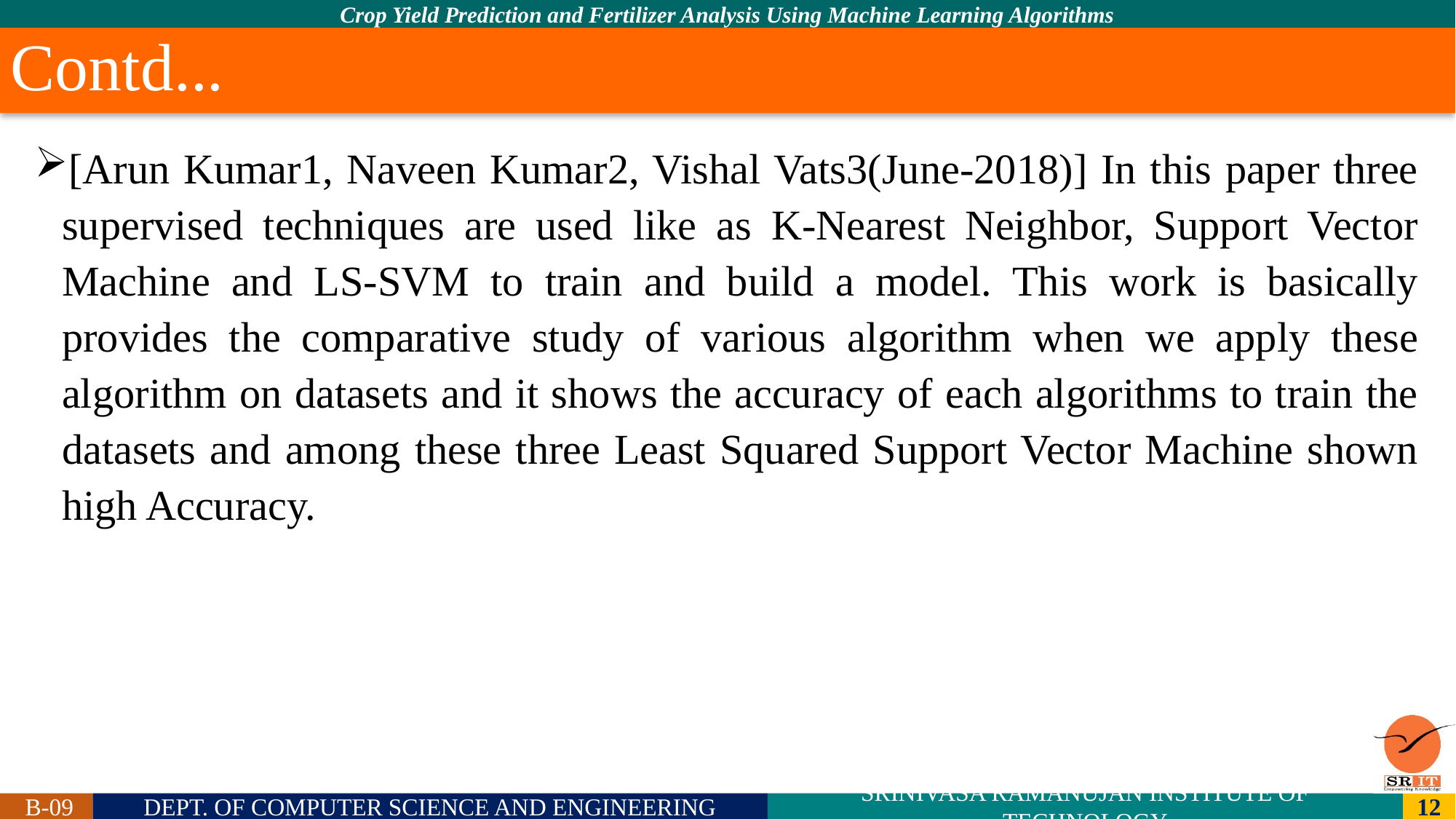

# Contd...
[Arun Kumar1, Naveen Kumar2, Vishal Vats3(June-2018)] In this paper three supervised techniques are used like as K-Nearest Neighbor, Support Vector Machine and LS-SVM to train and build a model. This work is basically provides the comparative study of various algorithm when we apply these algorithm on datasets and it shows the accuracy of each algorithms to train the datasets and among these three Least Squared Support Vector Machine shown high Accuracy.